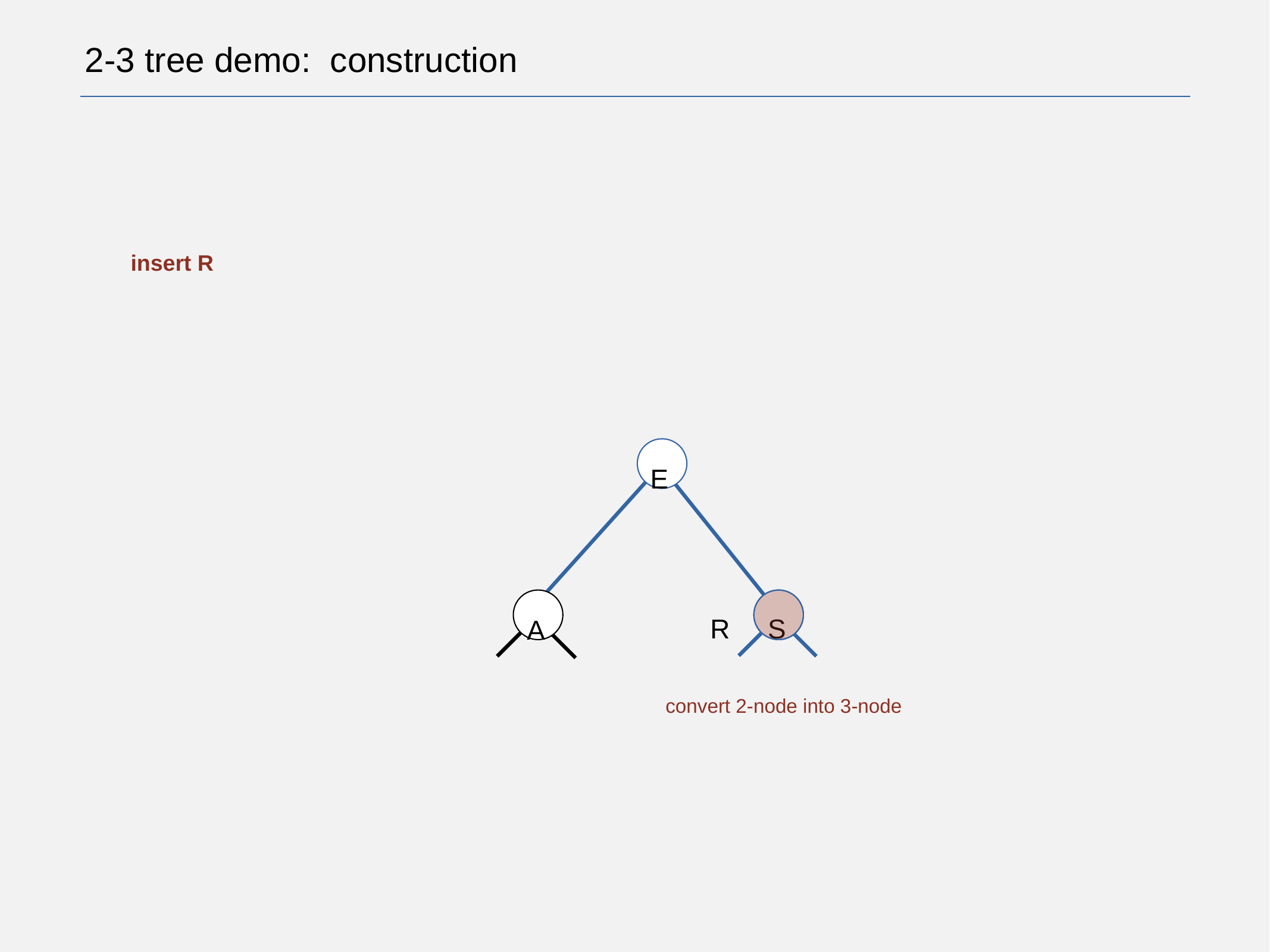

# 2-3 tree demo:  construction
insert R

E

A

R
S

convert 2-node into 3-node